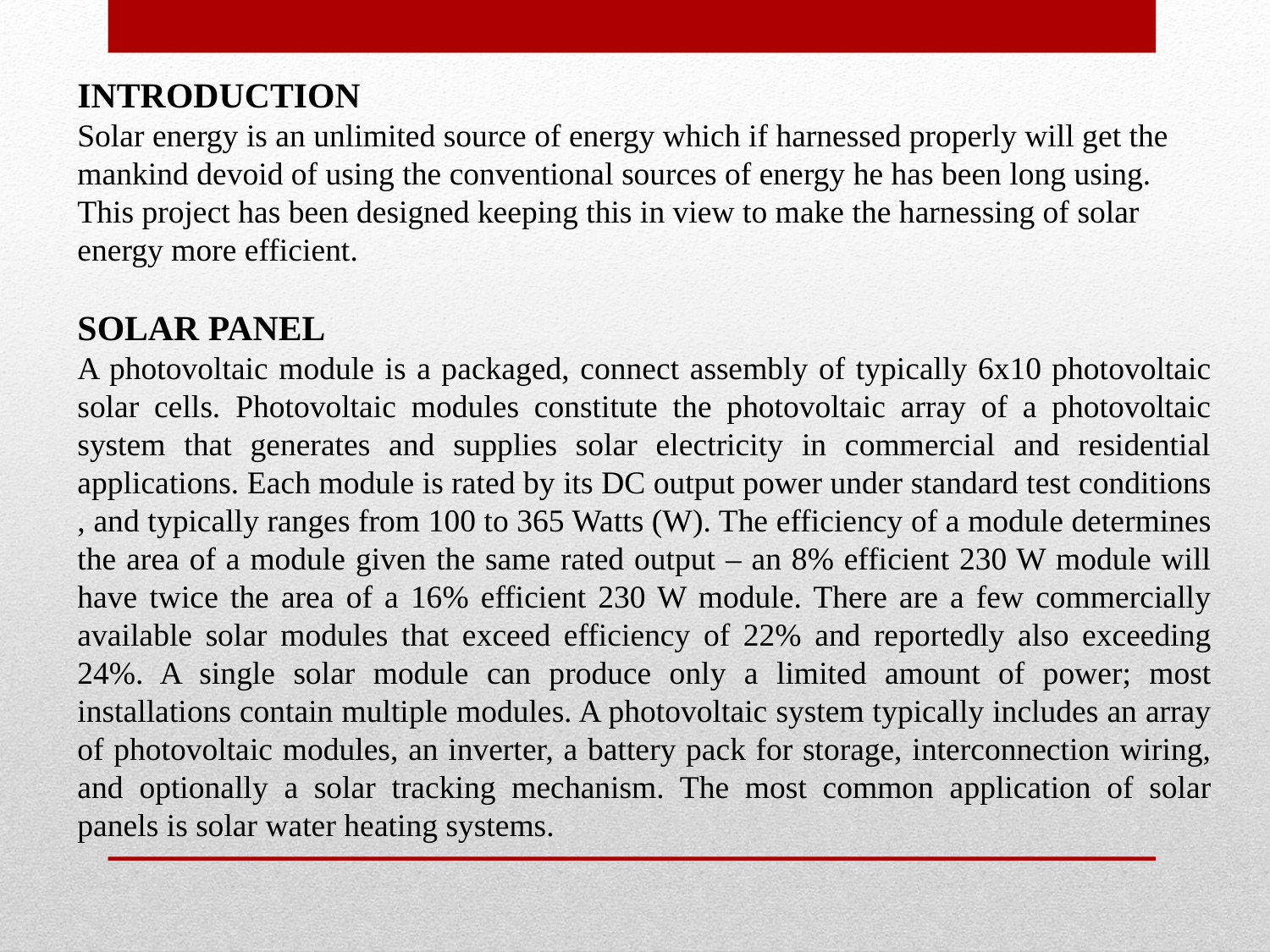

INTRODUCTION
Solar energy is an unlimited source of energy which if harnessed properly will get the mankind devoid of using the conventional sources of energy he has been long using. This project has been designed keeping this in view to make the harnessing of solar energy more efficient.

SOLAR PANEL
A photovoltaic module is a packaged, connect assembly of typically 6x10 photovoltaic solar cells. Photovoltaic modules constitute the photovoltaic array of a photovoltaic system that generates and supplies solar electricity in commercial and residential applications. Each module is rated by its DC output power under standard test conditions , and typically ranges from 100 to 365 Watts (W). The efficiency of a module determines the area of a module given the same rated output – an 8% efficient 230 W module will have twice the area of a 16% efficient 230 W module. There are a few commercially available solar modules that exceed efficiency of 22% and reportedly also exceeding 24%. A single solar module can produce only a limited amount of power; most installations contain multiple modules. A photovoltaic system typically includes an array of photovoltaic modules, an inverter, a battery pack for storage, interconnection wiring, and optionally a solar tracking mechanism. The most common application of solar panels is solar water heating systems.